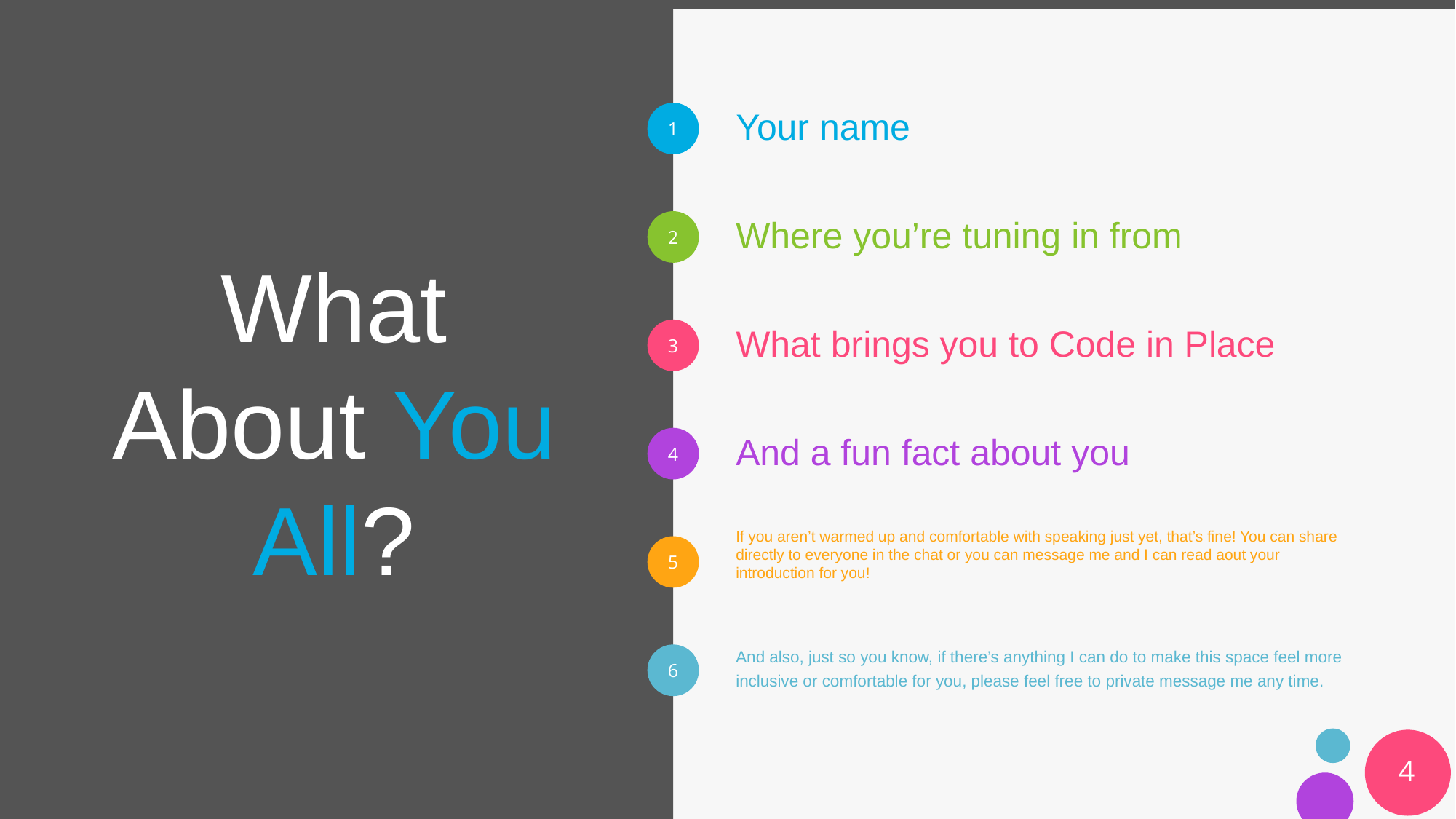

Your name
# What About You All?
Where you’re tuning in from
What brings you to Code in Place
And a fun fact about you
If you aren’t warmed up and comfortable with speaking just yet, that’s fine! You can share directly to everyone in the chat or you can message me and I can read aout your introduction for you!
And also, just so you know, if there’s anything I can do to make this space feel more inclusive or comfortable for you, please feel free to private message me any time.
4